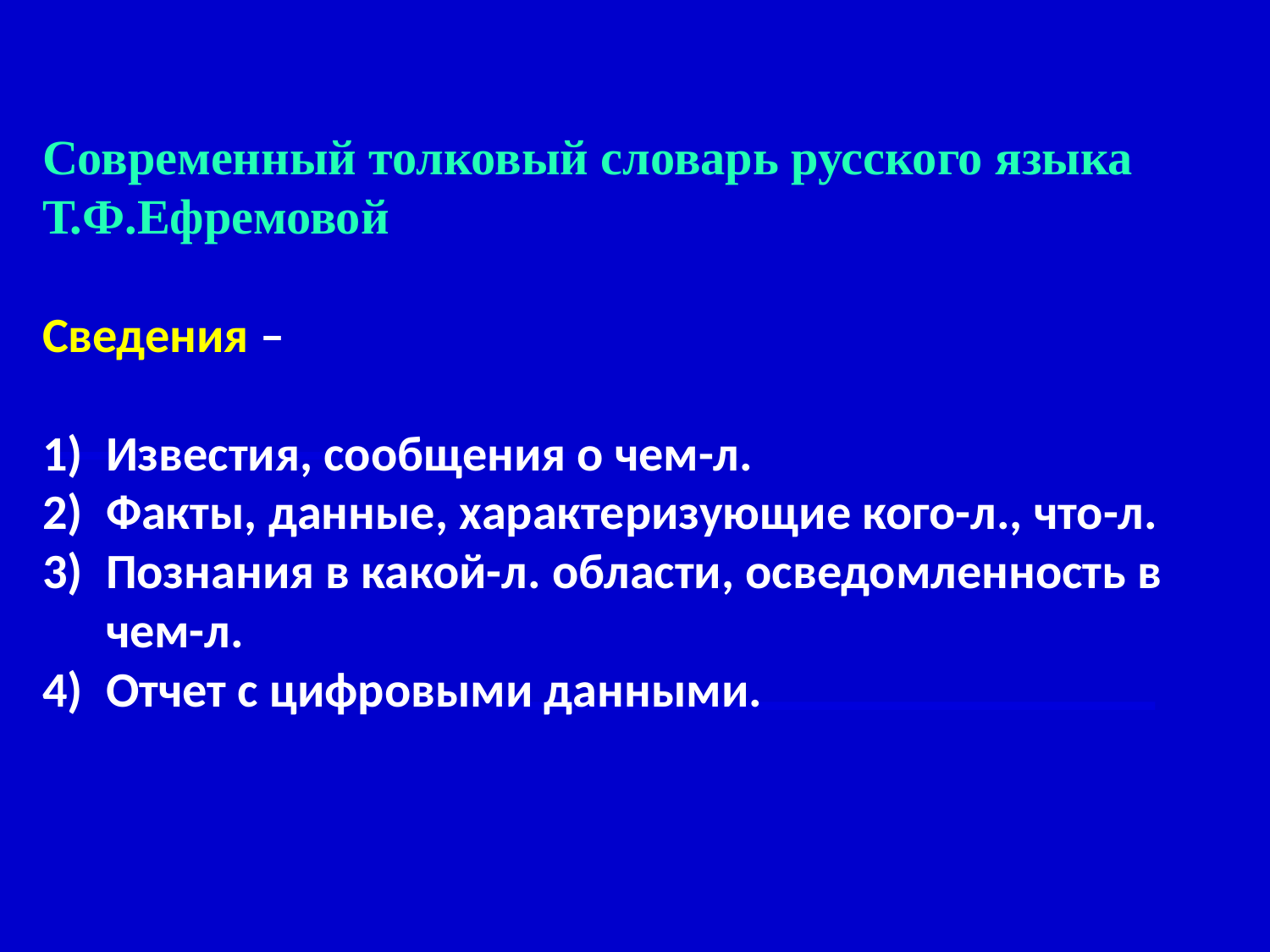

Современный толковый словарь русского языка Т.Ф.Ефремовой

Сведения –

Известия, сообщения о чем-л.
Факты, данные, характеризующие кого-л., что-л.
Познания в какой-л. области, осведомленность в чем-л.
Отчет с цифровыми данными.